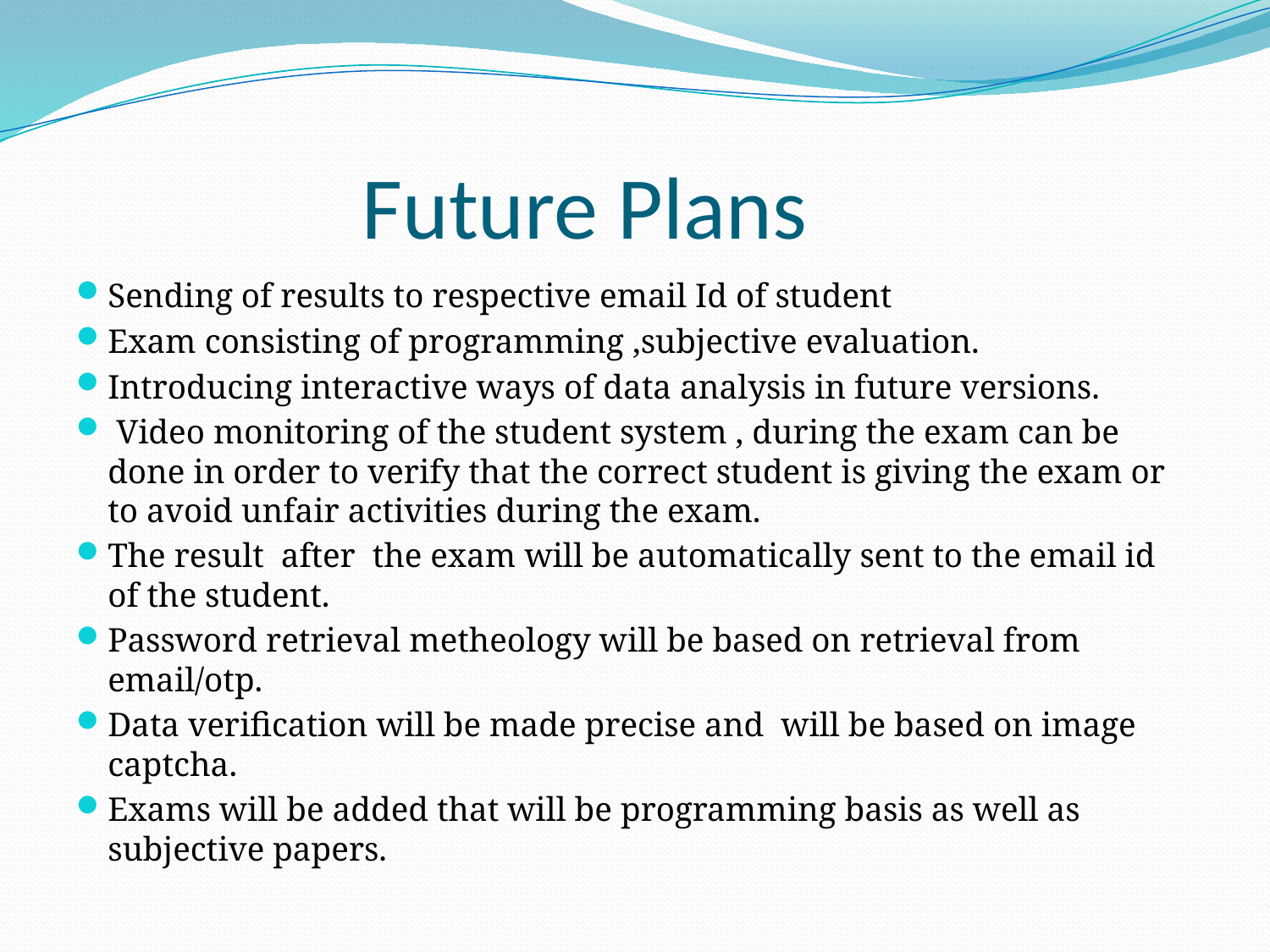

# Future Plans
Sending of results to respective email Id of student
Exam consisting of programming ,subjective evaluation.
Introducing interactive ways of data analysis in future versions.
 Video monitoring of the student system , during the exam can be done in order to verify that the correct student is giving the exam or to avoid unfair activities during the exam.
The result  after  the exam will be automatically sent to the email id of the student.
Password retrieval metheology will be based on retrieval from email/otp.
Data verification will be made precise and  will be based on image captcha.
Exams will be added that will be programming basis as well as subjective papers.